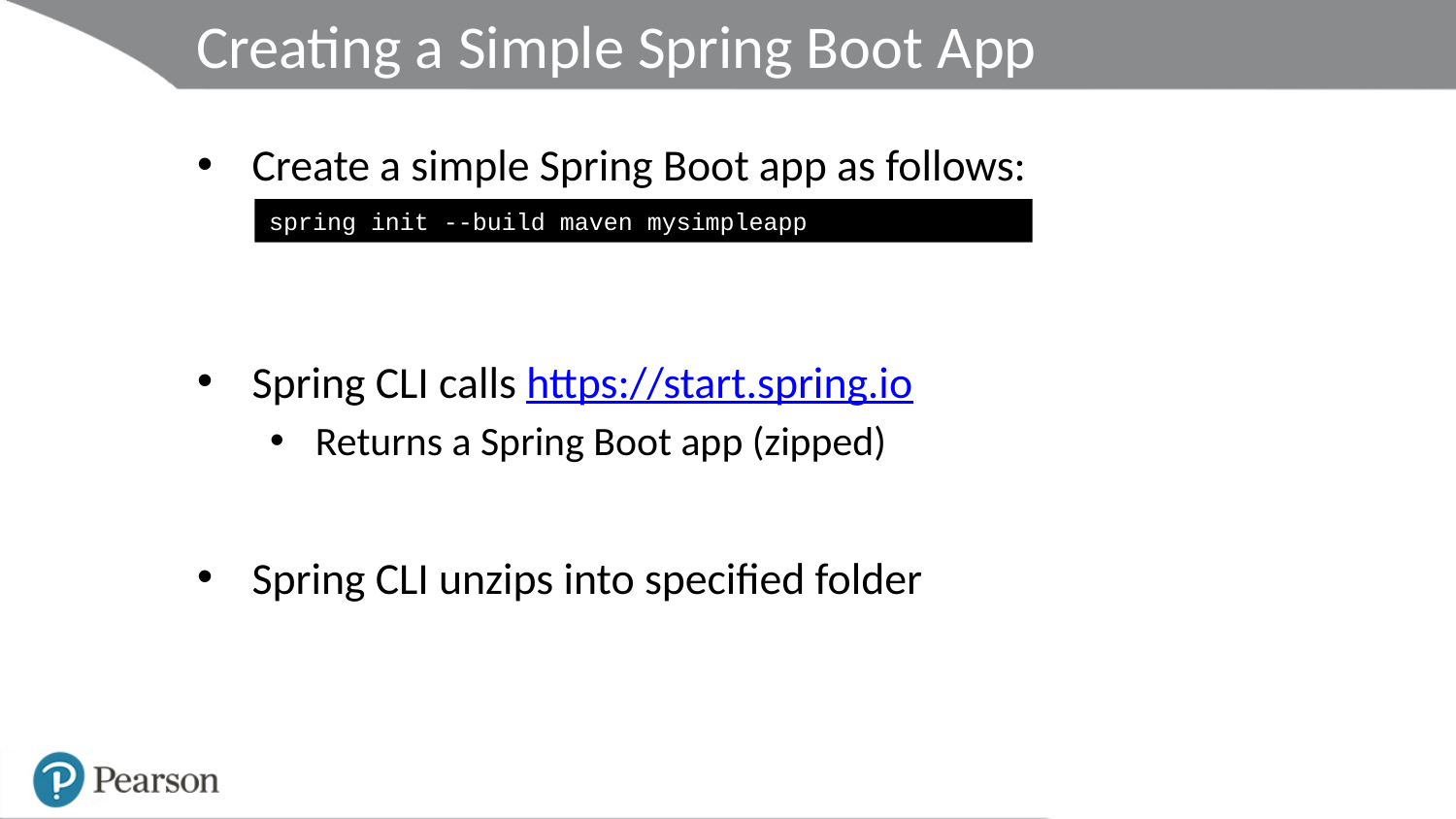

# Creating a Simple Spring Boot App
Create a simple Spring Boot app as follows:

Spring CLI calls https://start.spring.io
Returns a Spring Boot app (zipped)

Spring CLI unzips into specified folder

spring init --build maven mysimpleapp